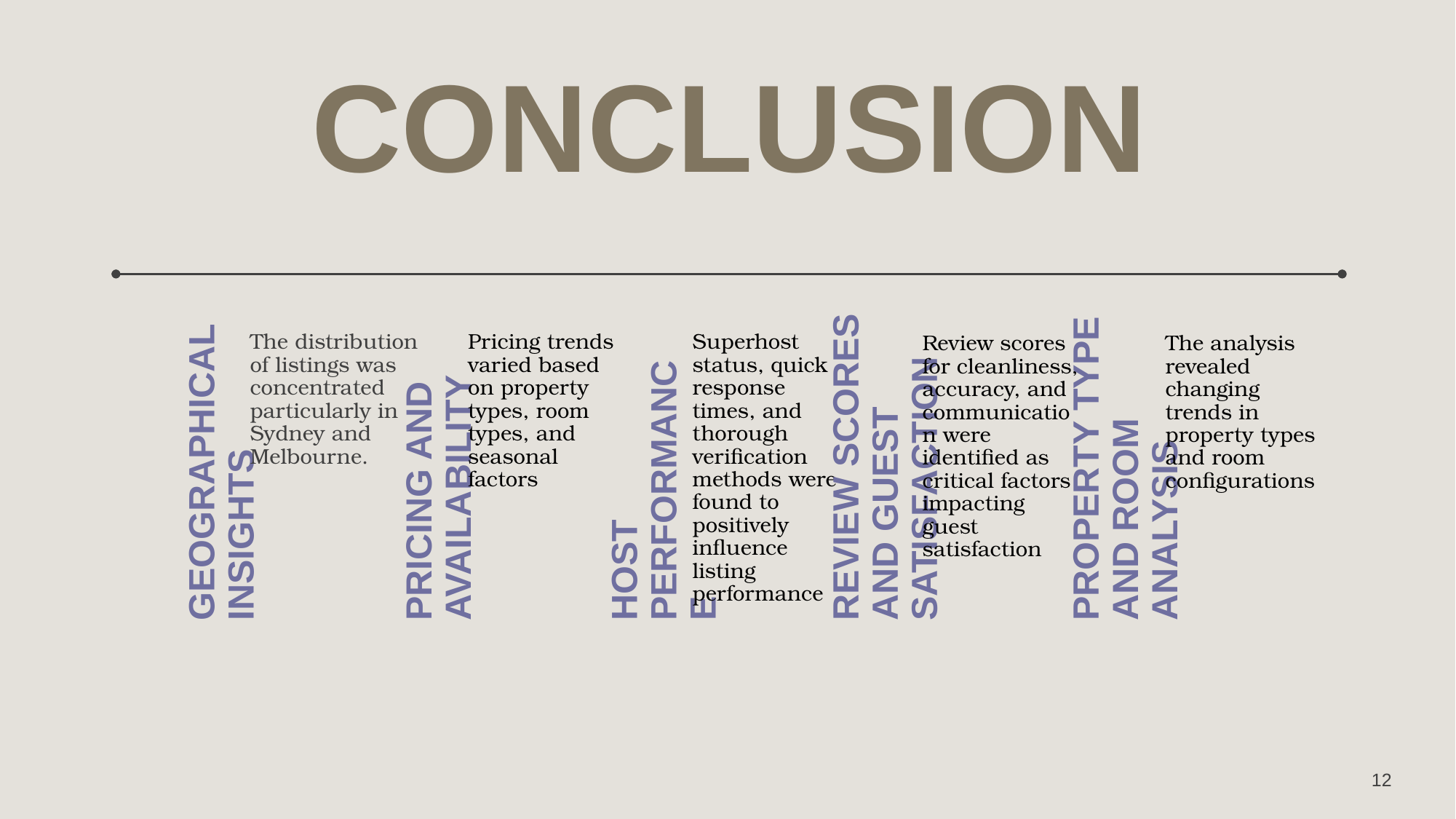

# CONCLUSION

The distribution of listings was concentrated particularly in Sydney and Melbourne.
Pricing trends varied based on property types, room types, and seasonal factors
Superhost status, quick response times, and thorough verification methods were found to positively influence listing performance
Review scores for cleanliness, accuracy, and communication were identified as critical factors impacting guest satisfaction
The analysis revealed changing trends in property types and room configurations
Property Type and Room Analysis
Review Scores and Guest Satisfaction
Pricing and Availability
Geographical Insights
Host Performance
12